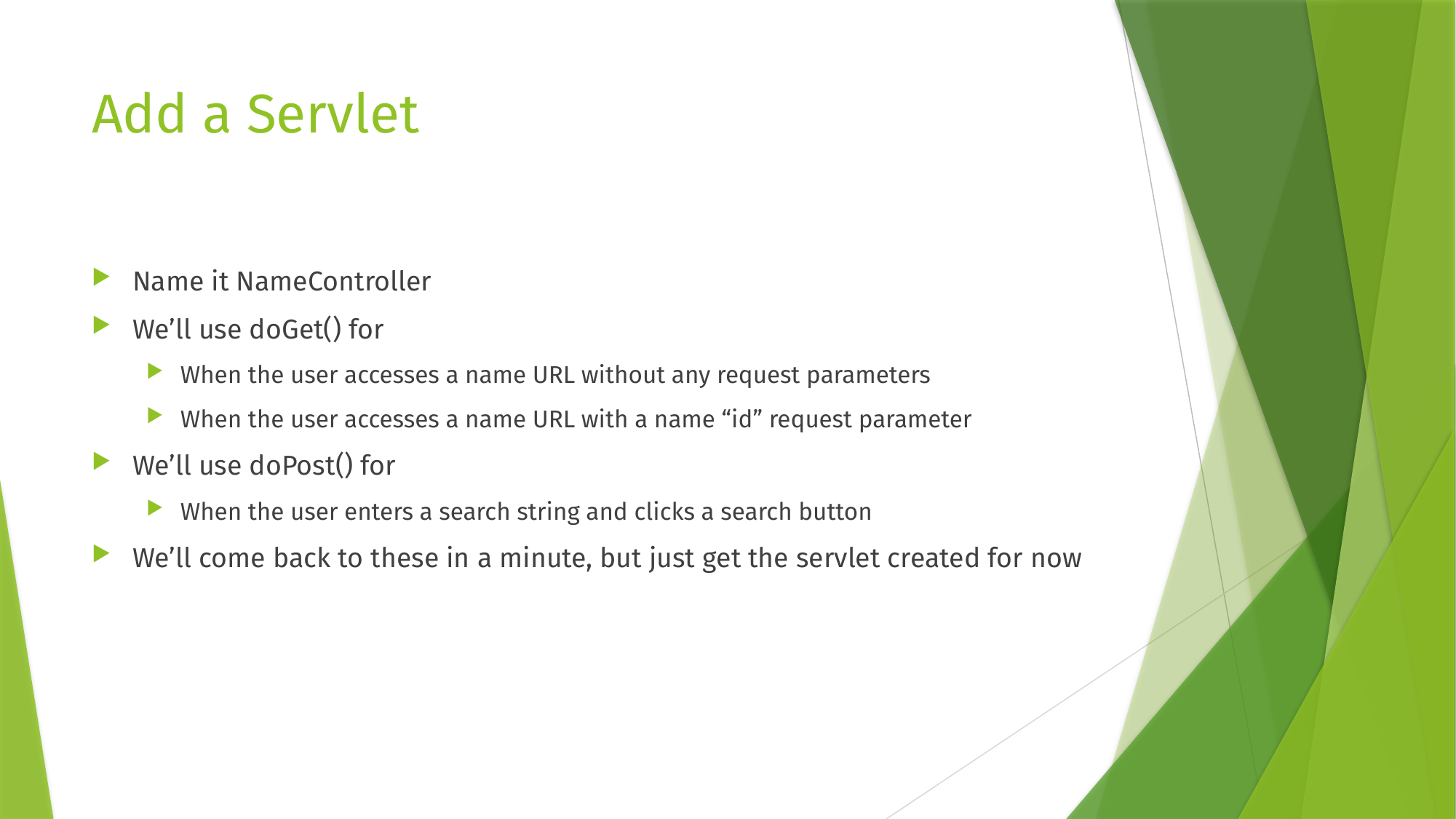

# Add a Servlet
Name it NameController
We’ll use doGet() for
When the user accesses a name URL without any request parameters
When the user accesses a name URL with a name “id” request parameter
We’ll use doPost() for
When the user enters a search string and clicks a search button
We’ll come back to these in a minute, but just get the servlet created for now